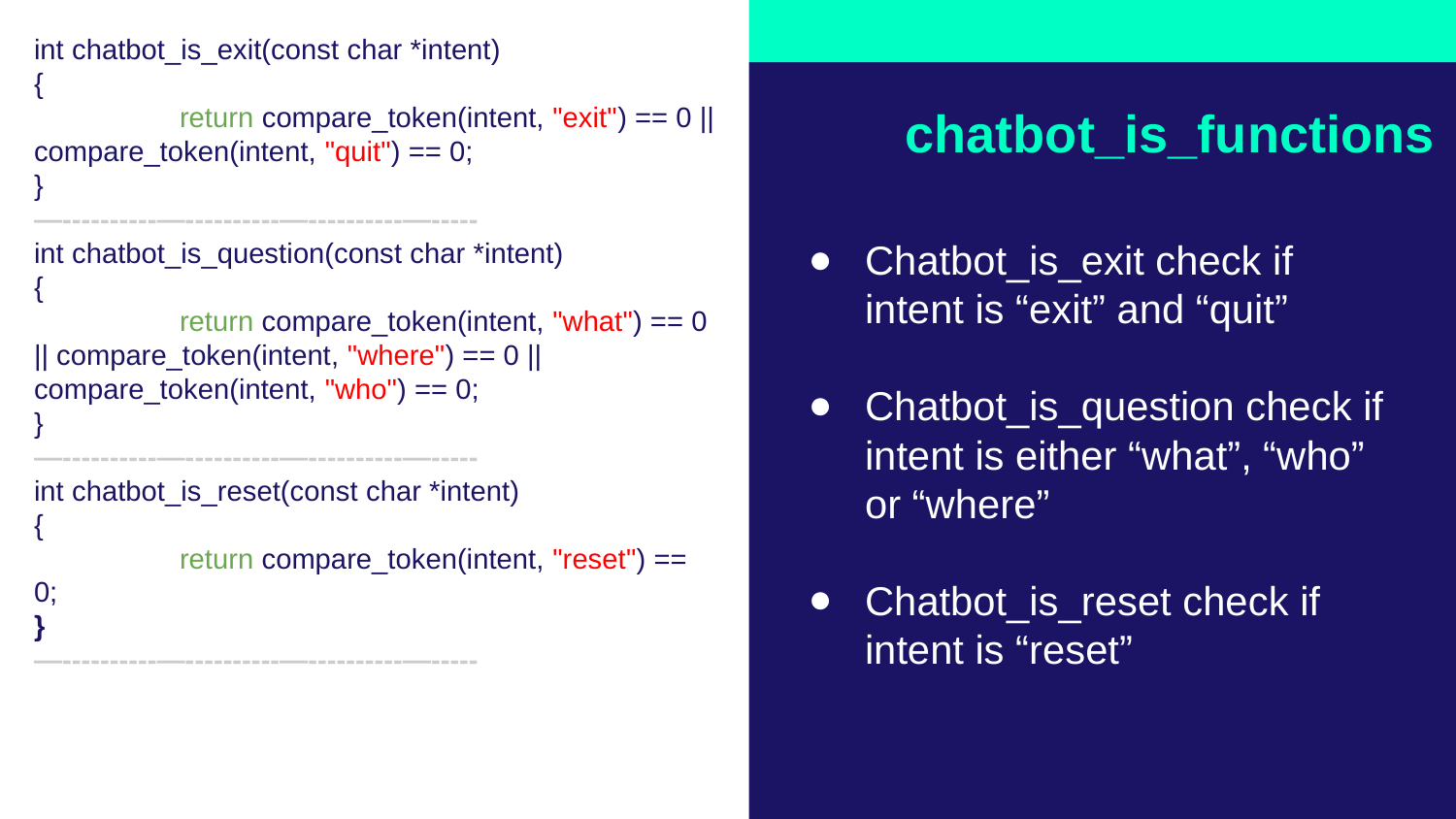

int chatbot_is_exit(const char *intent)
{
	return compare_token(intent, "exit") == 0 || compare_token(intent, "quit") == 0;
}
—----------—----------—----------—-----
int chatbot_is_question(const char *intent)
{
	return compare_token(intent, "what") == 0 || compare_token(intent, "where") == 0 || compare_token(intent, "who") == 0;
}
—----------—----------—----------—-----
int chatbot_is_reset(const char *intent)
{
	return compare_token(intent, "reset") == 0;
}
—----------—----------—----------—-----

# chatbot_is_functions
Chatbot_is_exit check if intent is “exit” and “quit”

Chatbot_is_question check if intent is either “what”, “who” or “where”

Chatbot_is_reset check if intent is “reset”